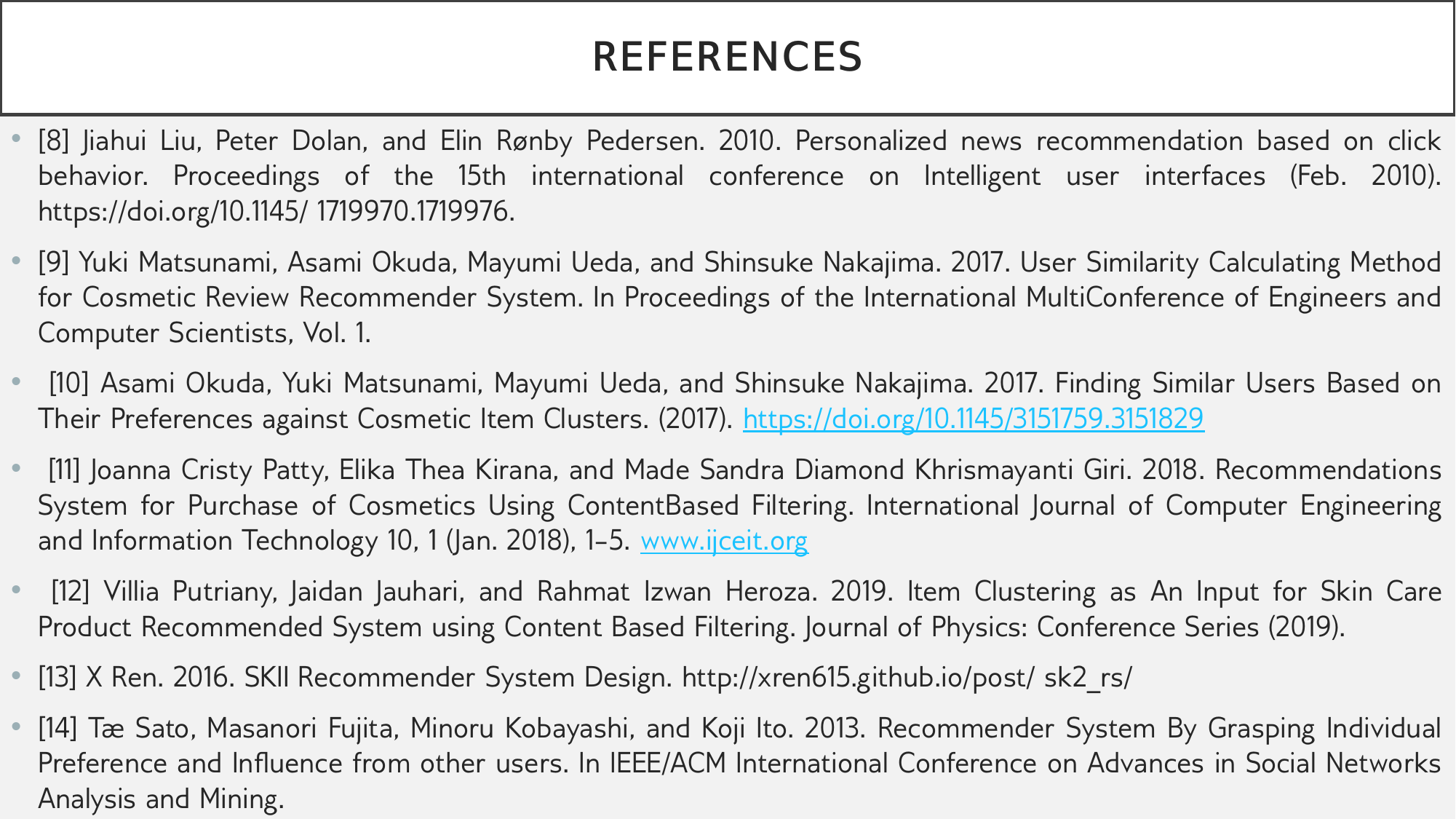

# REFERENCES
[8] Jiahui Liu, Peter Dolan, and Elin Rønby Pedersen. 2010. Personalized news recommendation based on click behavior. Proceedings of the 15th international conference on Intelligent user interfaces (Feb. 2010). https://doi.org/10.1145/ 1719970.1719976.
[9] Yuki Matsunami, Asami Okuda, Mayumi Ueda, and Shinsuke Nakajima. 2017. User Similarity Calculating Method for Cosmetic Review Recommender System. In Proceedings of the International MultiConference of Engineers and Computer Scientists, Vol. 1.
 [10] Asami Okuda, Yuki Matsunami, Mayumi Ueda, and Shinsuke Nakajima. 2017. Finding Similar Users Based on Their Preferences against Cosmetic Item Clusters. (2017). https://doi.org/10.1145/3151759.3151829
 [11] Joanna Cristy Patty, Elika Thea Kirana, and Made Sandra Diamond Khrismayanti Giri. 2018. Recommendations System for Purchase of Cosmetics Using ContentBased Filtering. International Journal of Computer Engineering and Information Technology 10, 1 (Jan. 2018), 1–5. www.ijceit.org
 [12] Villia Putriany, Jaidan Jauhari, and Rahmat Izwan Heroza. 2019. Item Clustering as An Input for Skin Care Product Recommended System using Content Based Filtering. Journal of Physics: Conference Series (2019).
[13] X Ren. 2016. SKII Recommender System Design. http://xren615.github.io/post/ sk2_rs/
[14] Tae Sato, Masanori Fujita, Minoru Kobayashi, and Koji Ito. 2013. Recommender System By Grasping Individual Preference and Influence from other users. In IEEE/ACM International Conference on Advances in Social Networks Analysis and Mining.